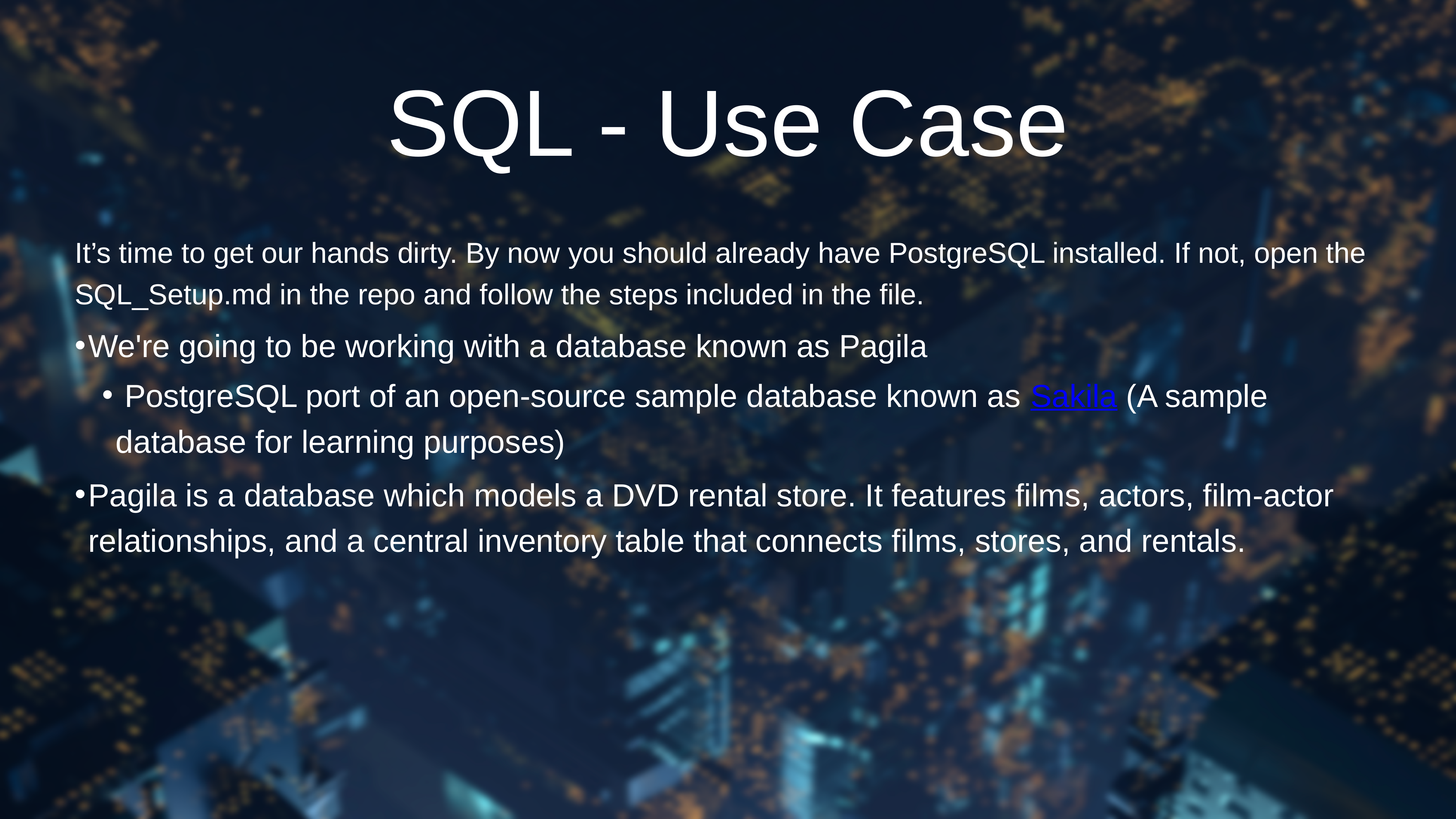

# SQL - Use Case
It’s time to get our hands dirty. By now you should already have PostgreSQL installed. If not, open the SQL_Setup.md in the repo and follow the steps included in the file.
We're going to be working with a database known as Pagila
 PostgreSQL port of an open-source sample database known as Sakila (A sample database for learning purposes)
Pagila is a database which models a DVD rental store. It features films, actors, film-actor relationships, and a central inventory table that connects films, stores, and rentals.